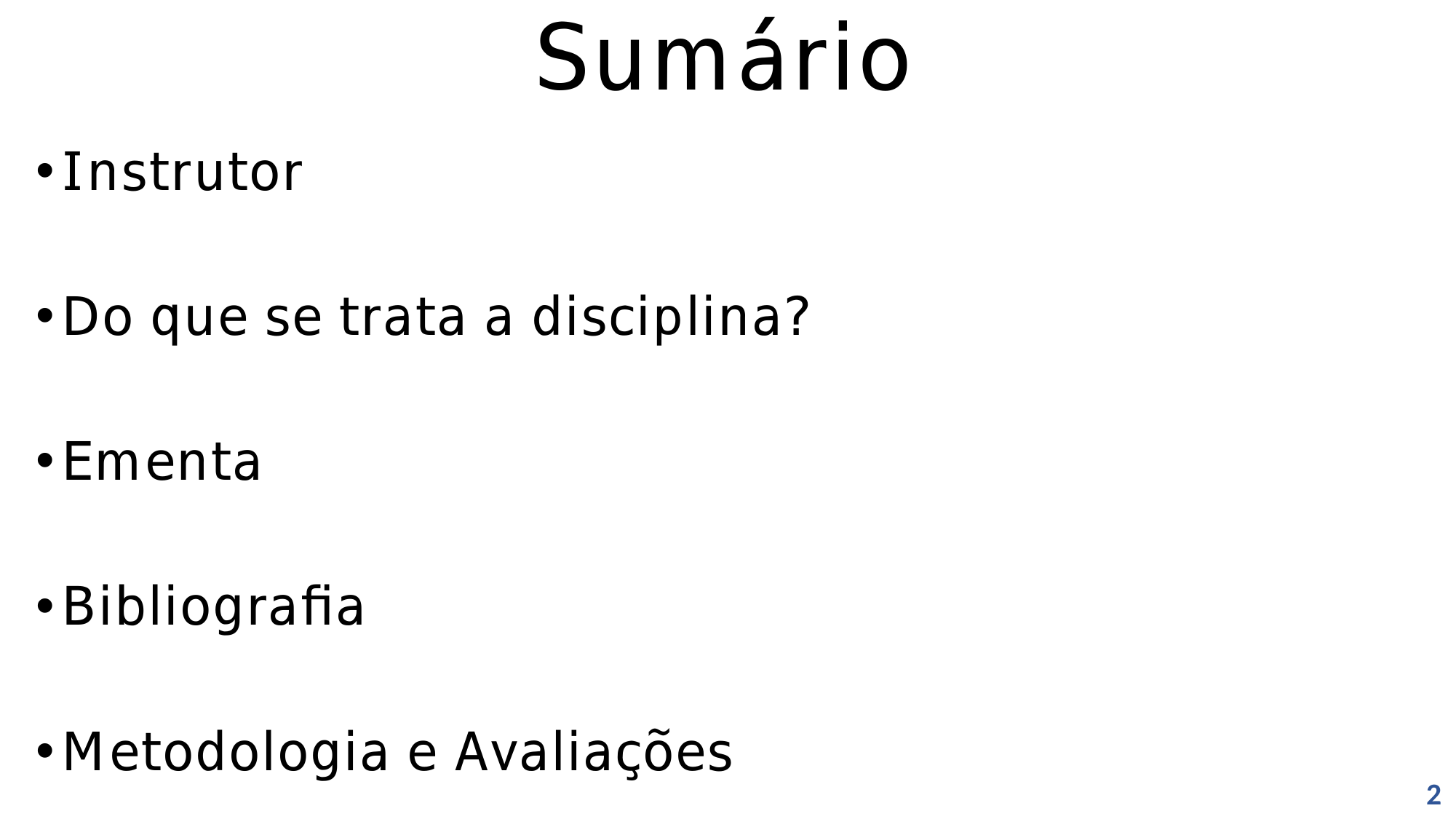

# Sumário
Instrutor

Do que se trata a disciplina?

Ementa

Bibliografia

Metodologia e Avaliações
2